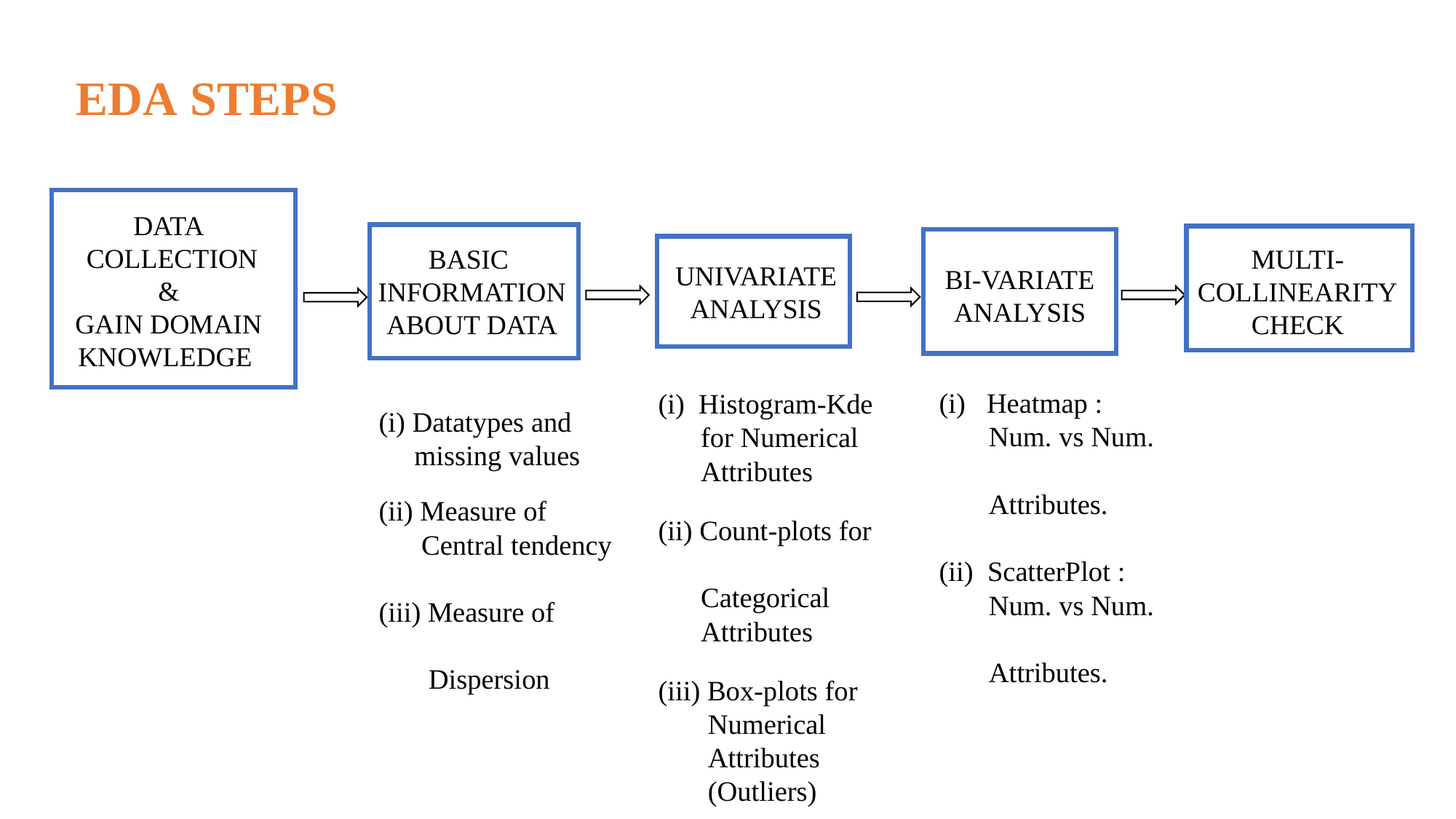

EDA STEPS

DATA
 COLLECTION
&
GAIN DOMAIN KNOWLEDGE

MULTI-COLLINEARITY
CHECK
BASIC
INFORMATION ABOUT DATA
UNIVARIATE ANALYSIS
BI-VARIATE ANALYSIS

(i)   Heatmap :
       Num. vs Num.
       Attributes.

(ii)  ScatterPlot :
       Num. vs Num.
       Attributes.
(i)  Histogram-Kde
      for Numerical
      Attributes

(ii) Count-plots for
      Categorical
      Attributes

(iii) Box-plots for
       Numerical
       Attributes
       (Outliers)
(i) Datatypes and
     missing values

(ii) Measure of
      Central tendency

(iii) Measure of
       Dispersion